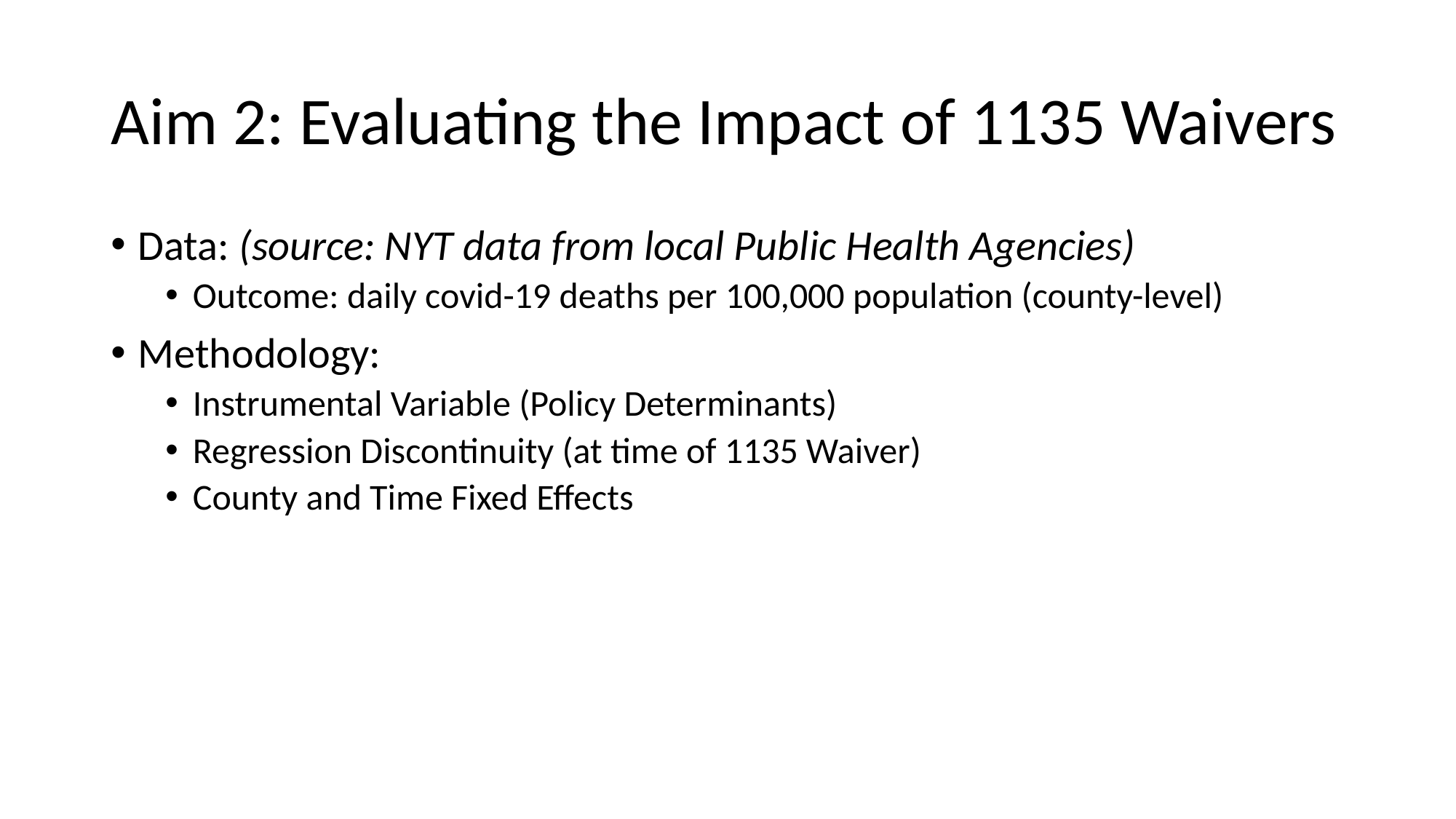

# Aim 2: Evaluating the Impact of 1135 Waivers
Data: (source: NYT data from local Public Health Agencies)
Outcome: daily covid-19 deaths per 100,000 population (county-level)
Methodology:
Instrumental Variable (Policy Determinants)
Regression Discontinuity (at time of 1135 Waiver)
County and Time Fixed Effects